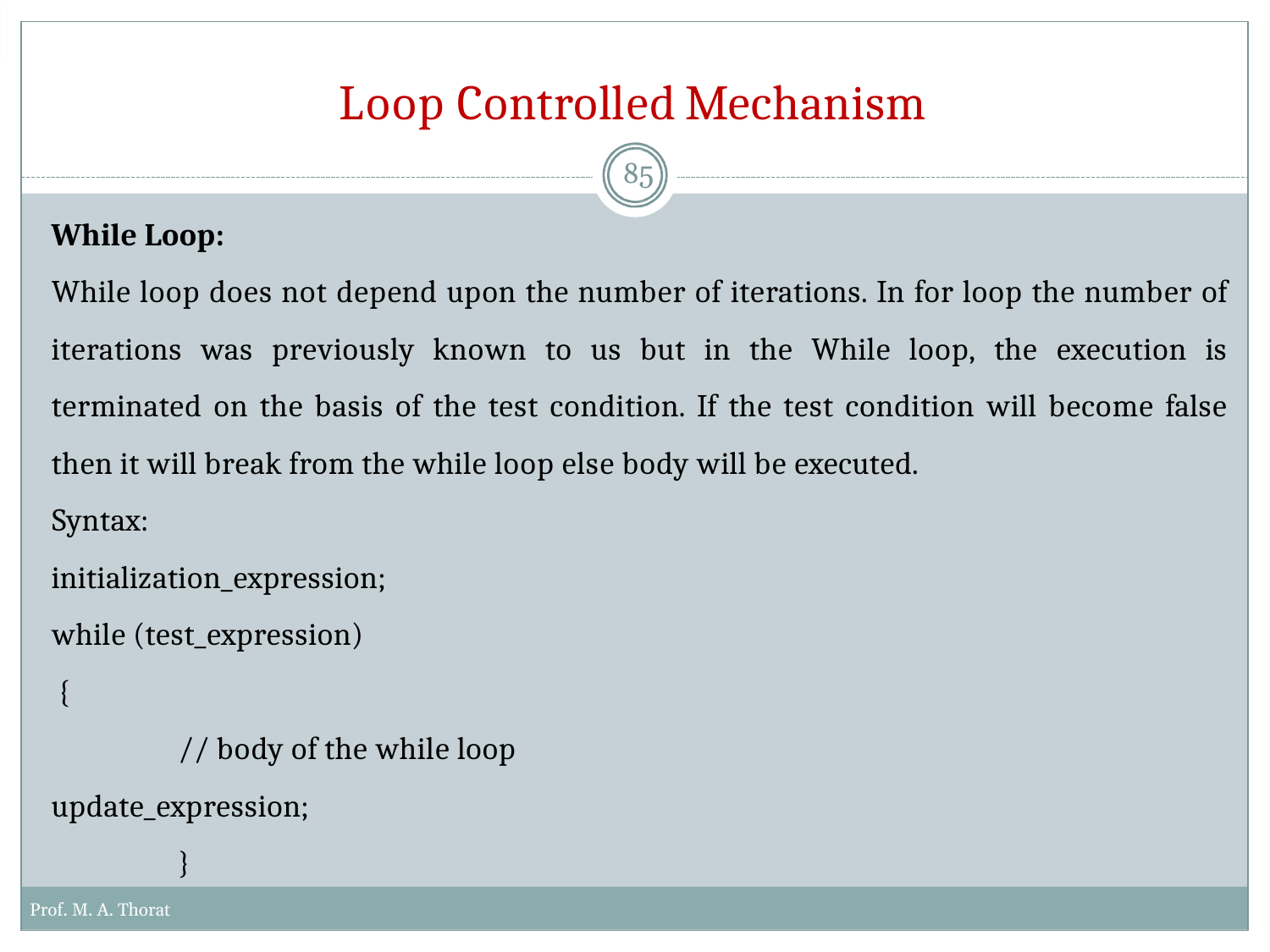

# Loop Controlled Mechanism
85
While Loop:
While loop does not depend upon the number of iterations. In for loop the number of iterations  was  previously  known  to  us  but  in  the  While  loop,  the  execution  is terminated on the basis of the test condition. If the test condition will become false then it will break from the while loop else body will be executed.
Syntax: initialization_expression; while (test_expression)
{
// body of the while loop update_expression;
}
Prof. M. A. Thorat